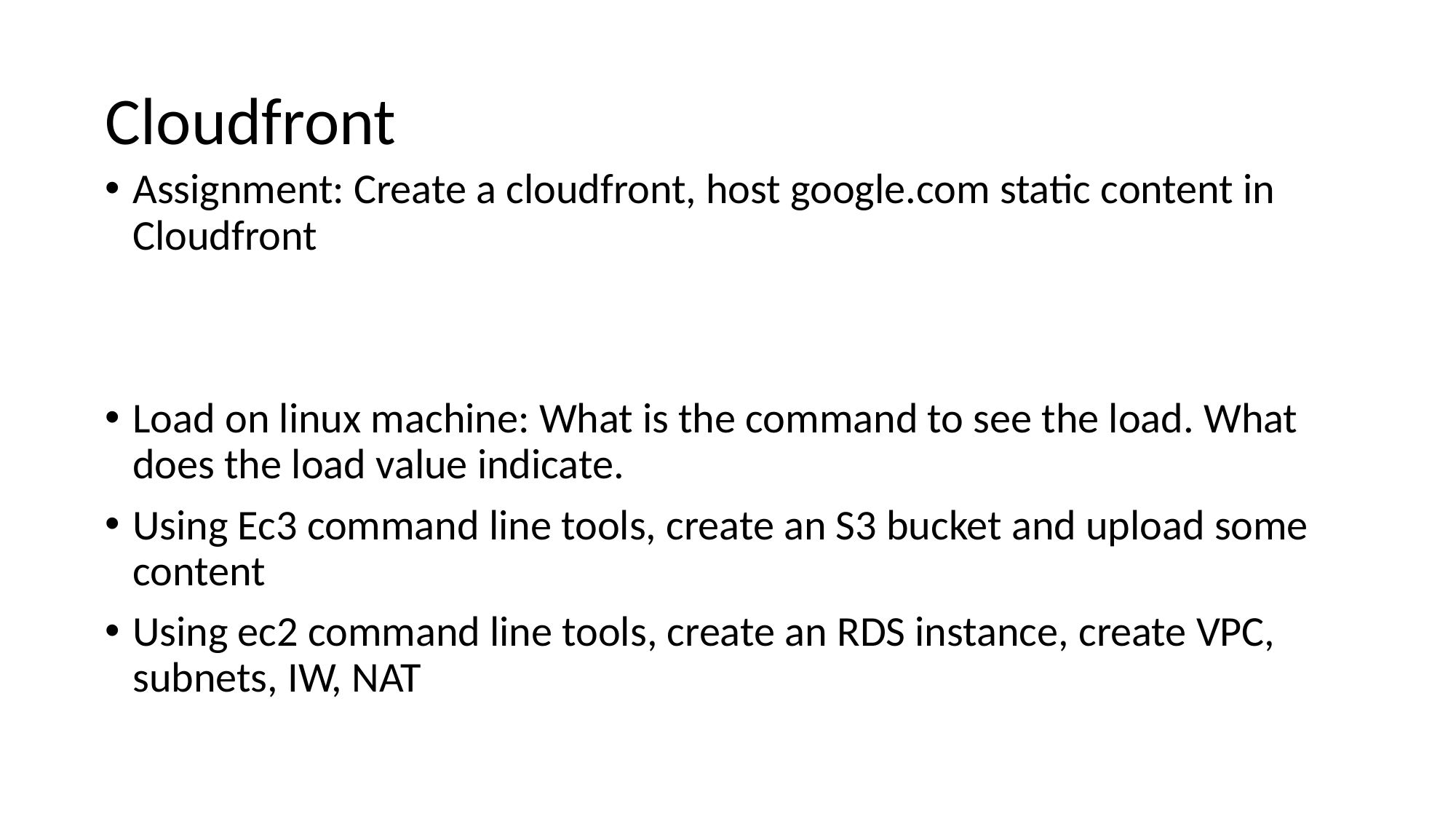

# Cloudfront
Assignment: Create a cloudfront, host google.com static content in Cloudfront

Load on linux machine: What is the command to see the load. What does the load value indicate.
Using Ec3 command line tools, create an S3 bucket and upload some content
Using ec2 command line tools, create an RDS instance, create VPC, subnets, IW, NAT